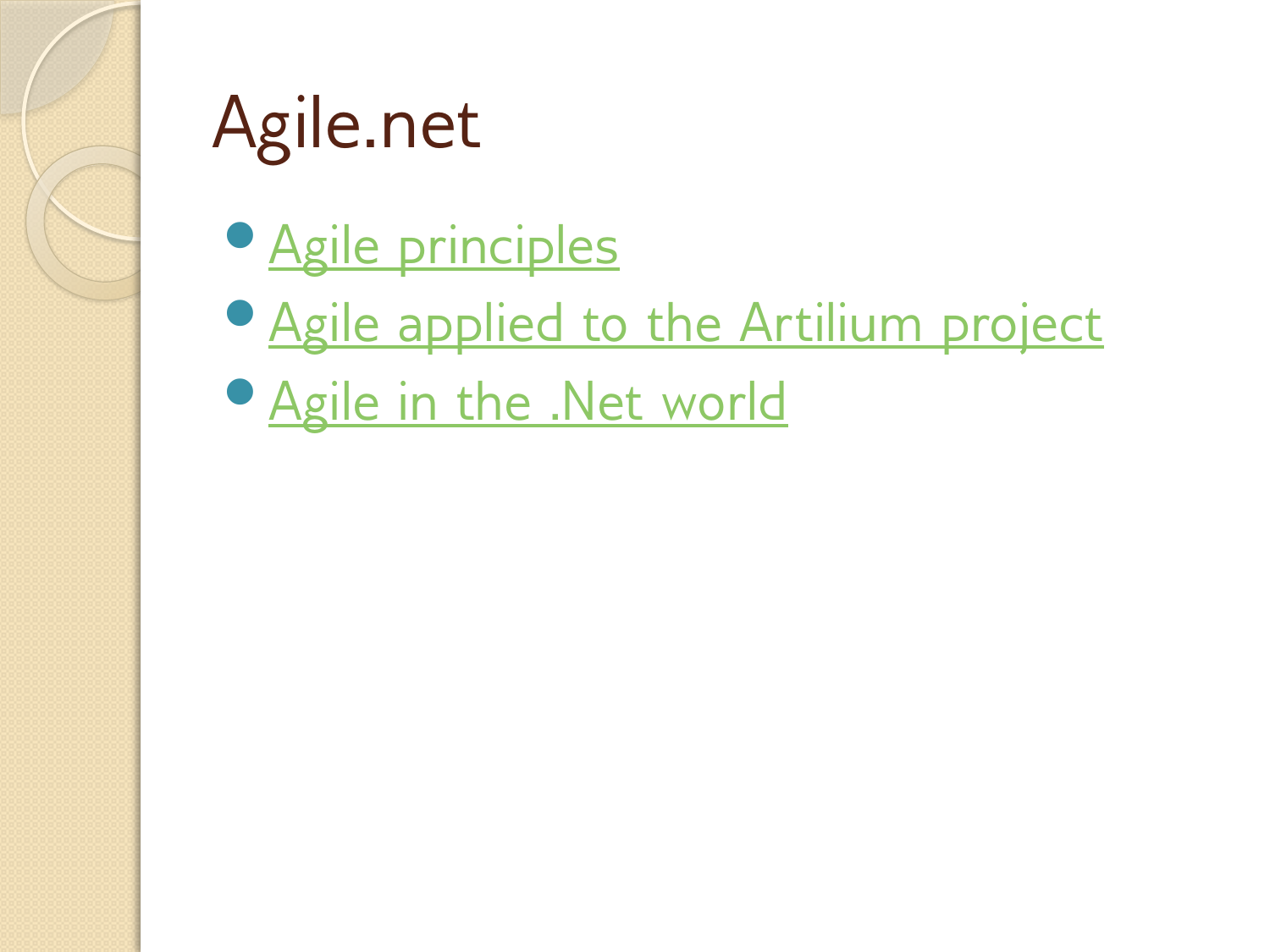

# Agile.net
Agile principles
Agile applied to the Artilium project
Agile in the .Net world